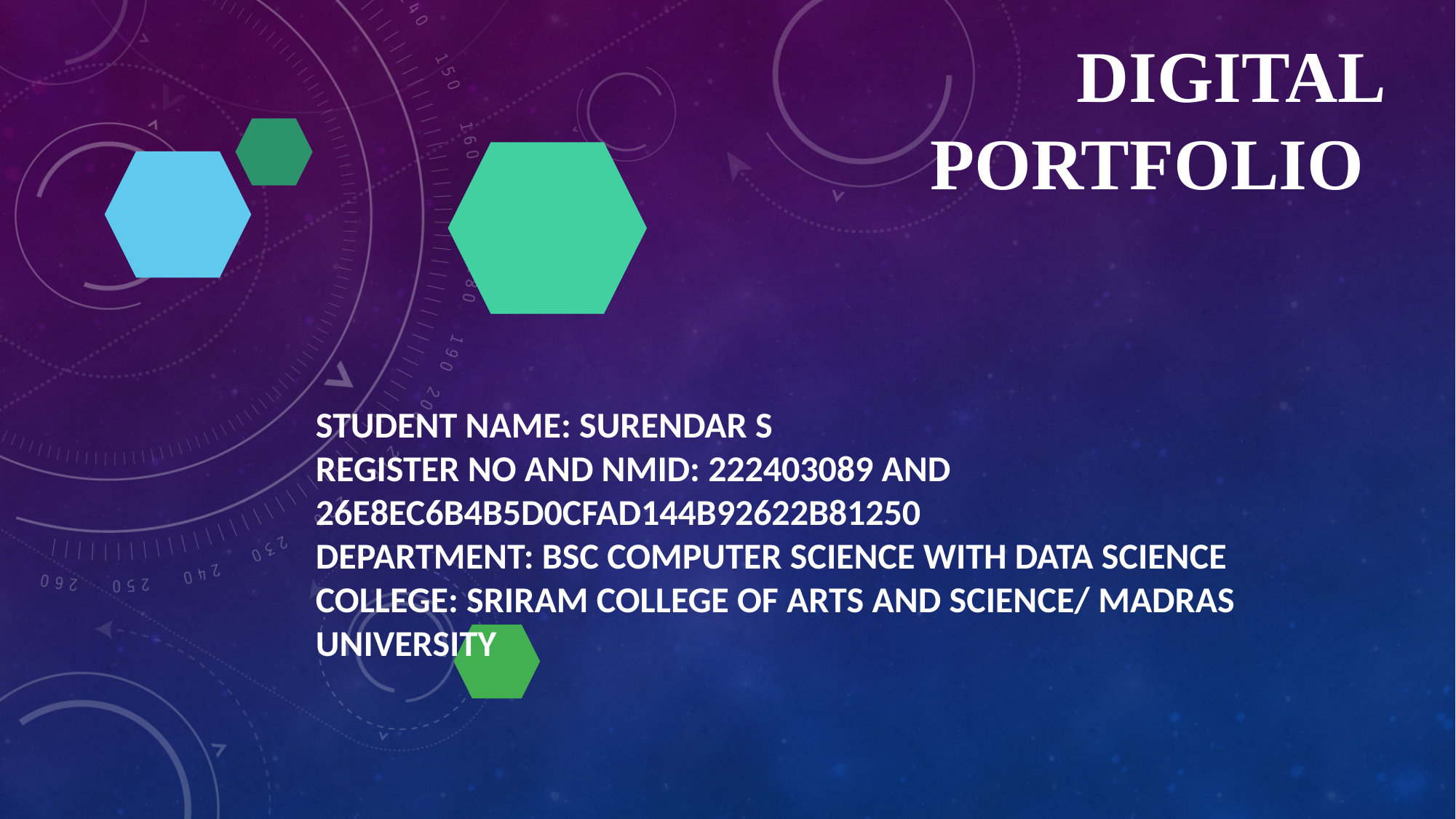

# Digital Portfolio

STUDENT NAME: SURENDAR S
REGISTER NO AND NMID: 222403089 AND 26E8EC6B4B5D0CFAD144B92622B81250
DEPARTMENT: BSC COMPUTER SCIENCE WITH DATA SCIENCE
COLLEGE: SRIRAM COLLEGE OF ARTS AND SCIENCE/ MADRAS UNIVERSITY